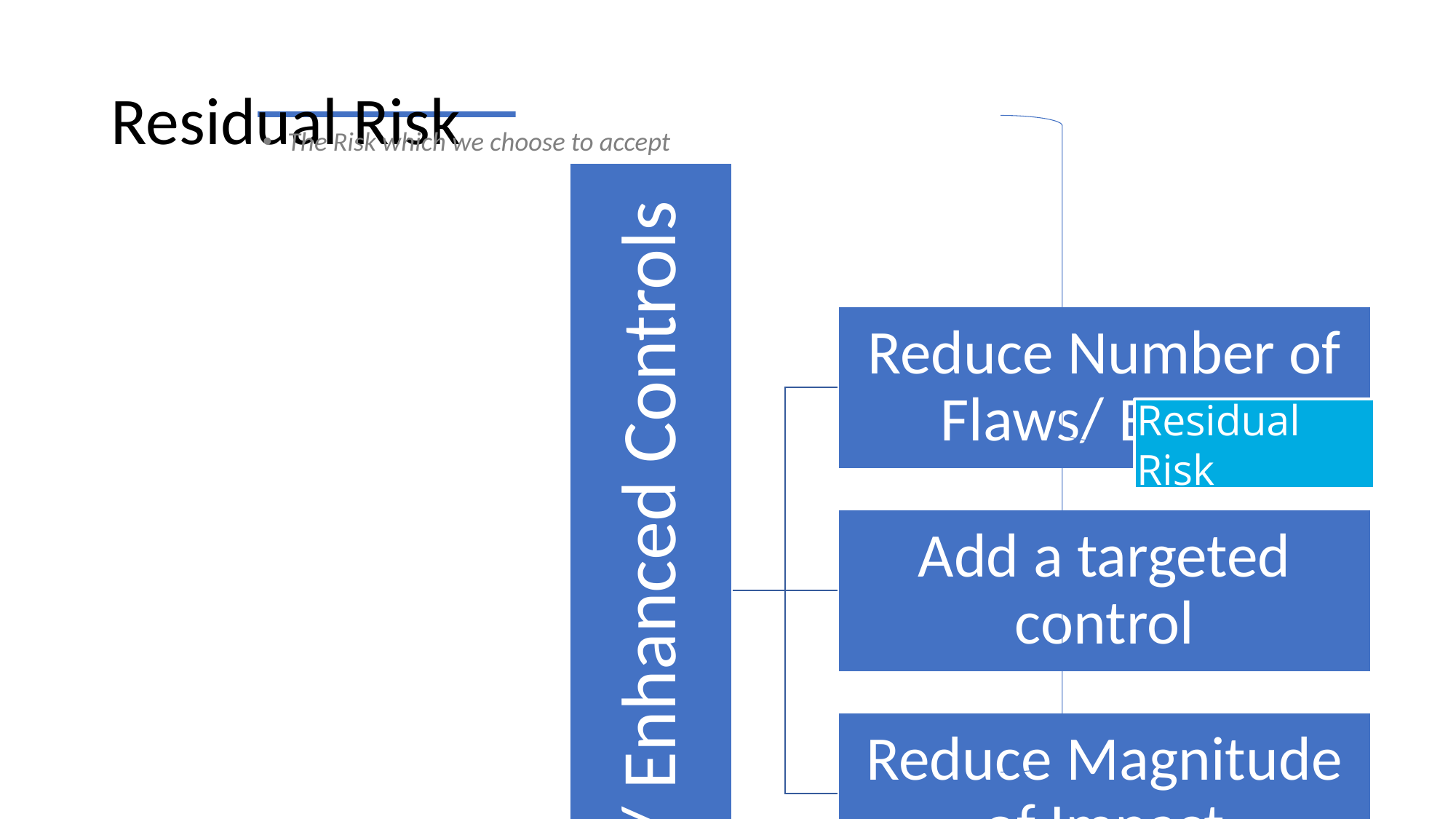

# Residual Risk

The Risk which we choose to accept

New/ Enhanced Controls
Reduce Number of Flaws/ Errors
Add a targeted control
Reduce Magnitude of Impact
Residual Risk
32